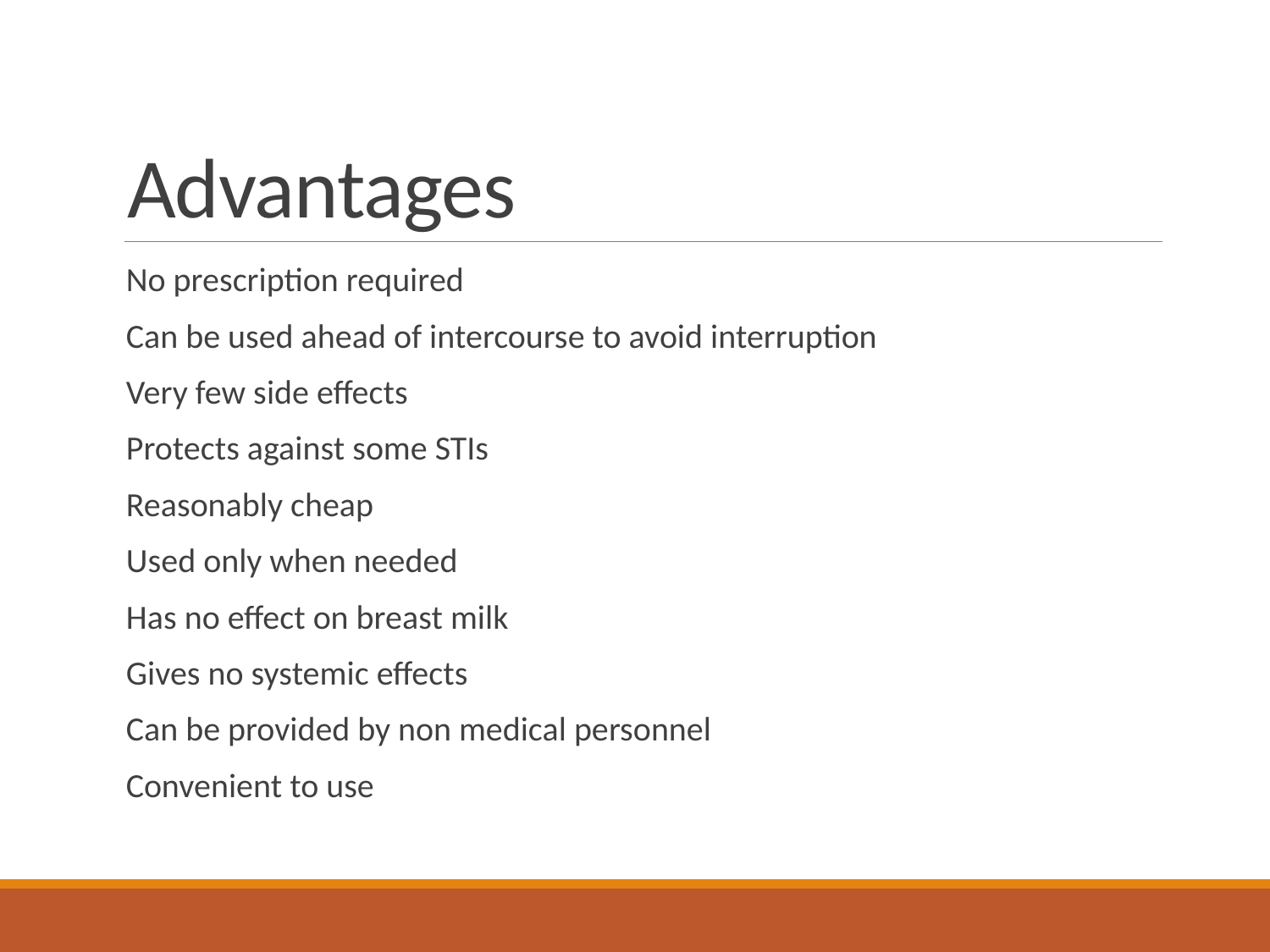

# Advantages
No prescription required
Can be used ahead of intercourse to avoid interruption
Very few side effects
Protects against some STIs
Reasonably cheap
Used only when needed
Has no effect on breast milk
Gives no systemic effects
Can be provided by non medical personnel
Convenient to use